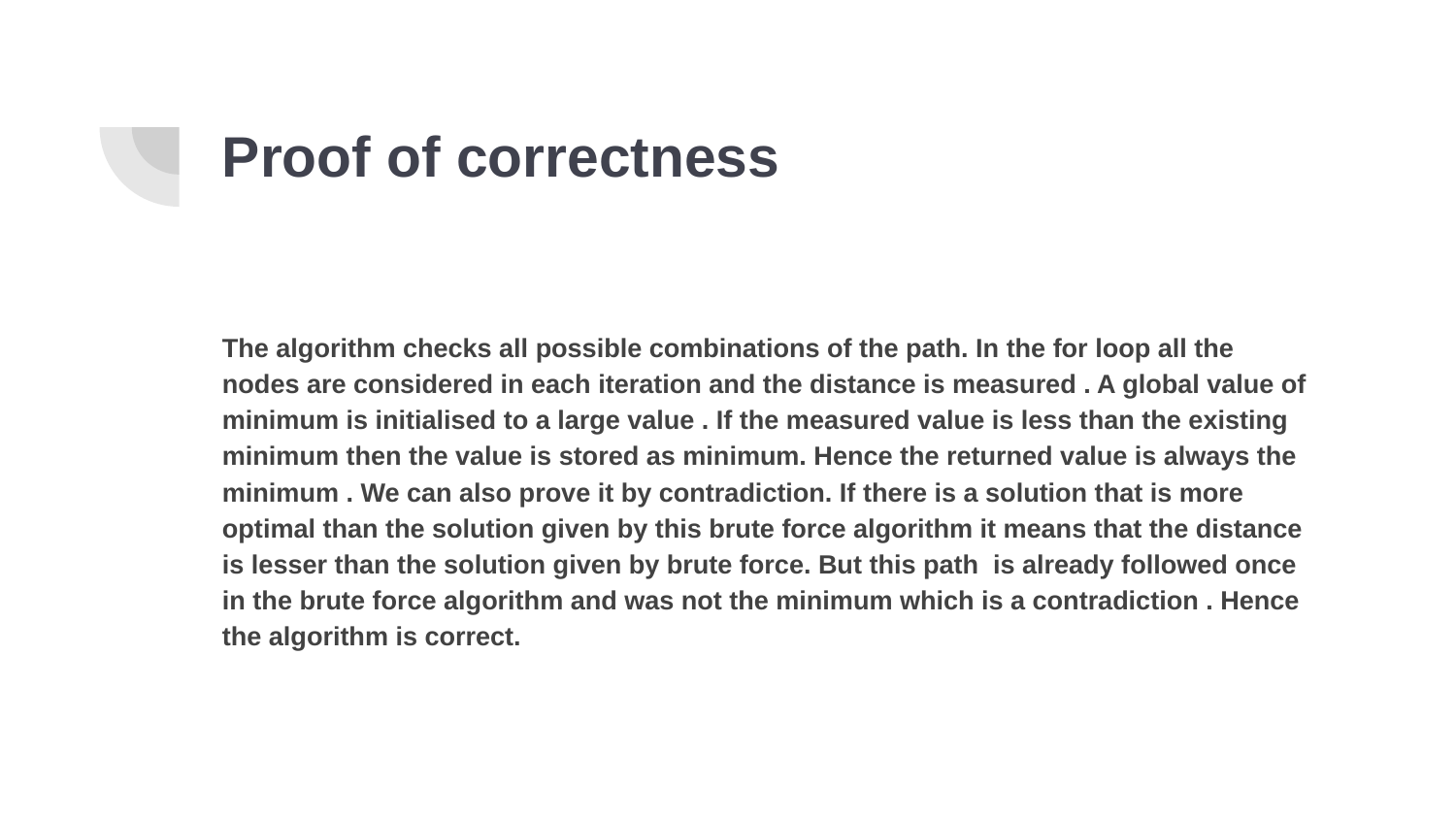

# Proof of correctness

The algorithm checks all possible combinations of the path. In the for loop all the nodes are considered in each iteration and the distance is measured . A global value of minimum is initialised to a large value . If the measured value is less than the existing minimum then the value is stored as minimum. Hence the returned value is always the minimum . We can also prove it by contradiction. If there is a solution that is more optimal than the solution given by this brute force algorithm it means that the distance is lesser than the solution given by brute force. But this path  is already followed once in the brute force algorithm and was not the minimum which is a contradiction . Hence the algorithm is correct.